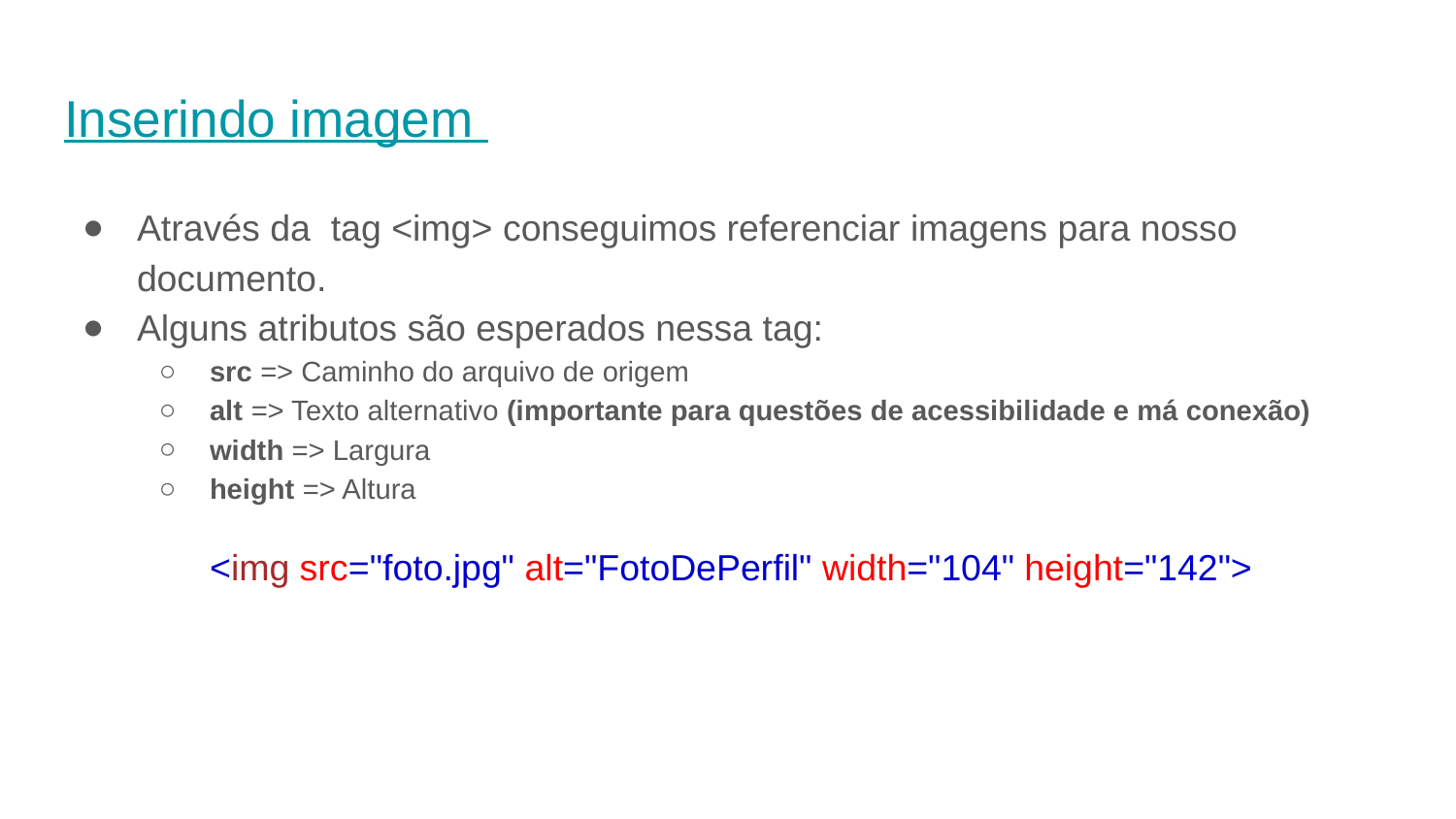

# Inserindo imagem
Através da  tag <img> conseguimos referenciar imagens para nosso documento.
Alguns atributos são esperados nessa tag:
src => Caminho do arquivo de origem
alt => Texto alternativo (importante para questões de acessibilidade e má conexão)
width => Largura
height => Altura
<img src="foto.jpg" alt="FotoDePerfil" width="104" height="142">